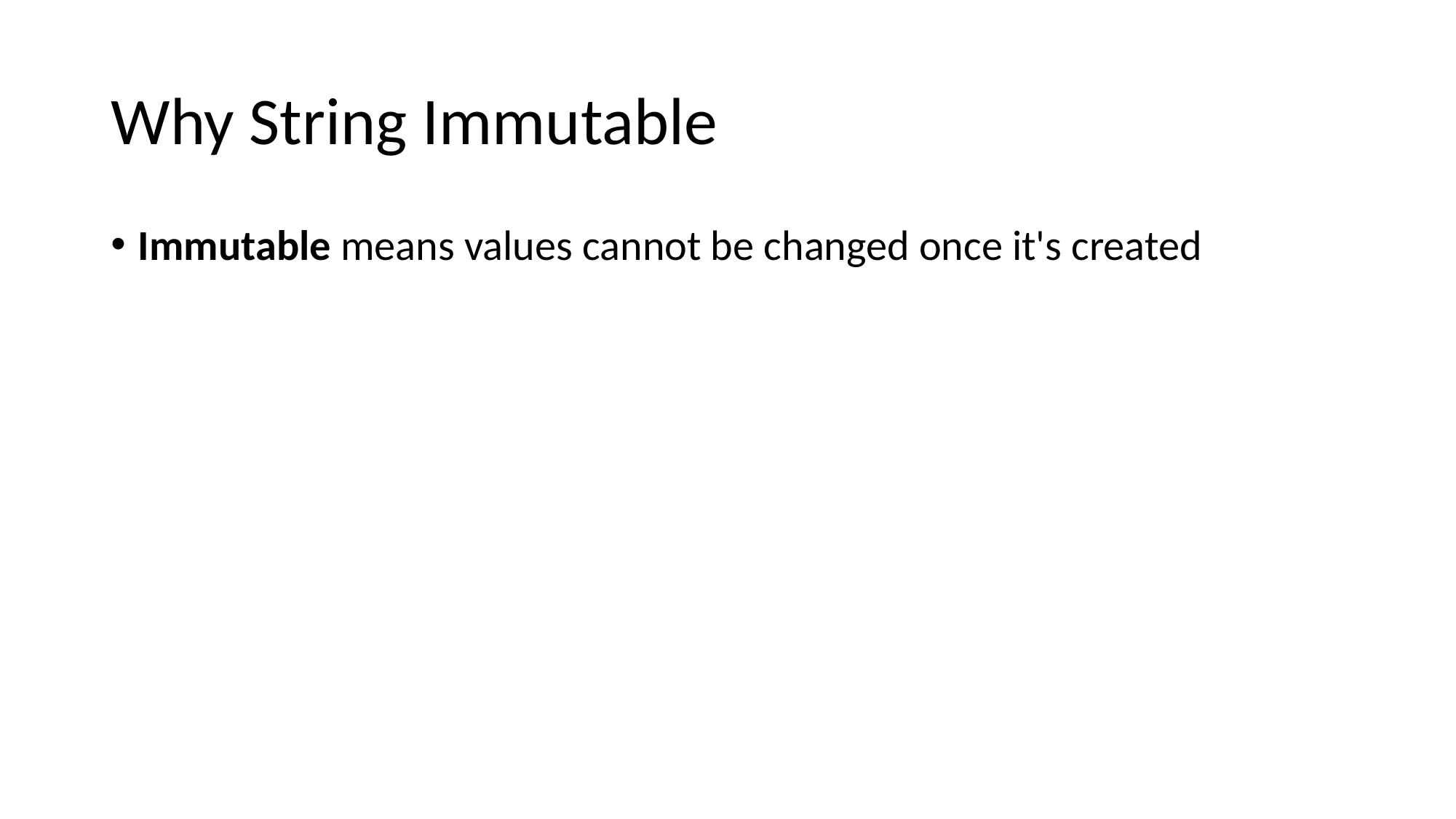

# Why String Immutable
Immutable means values cannot be changed once it's created